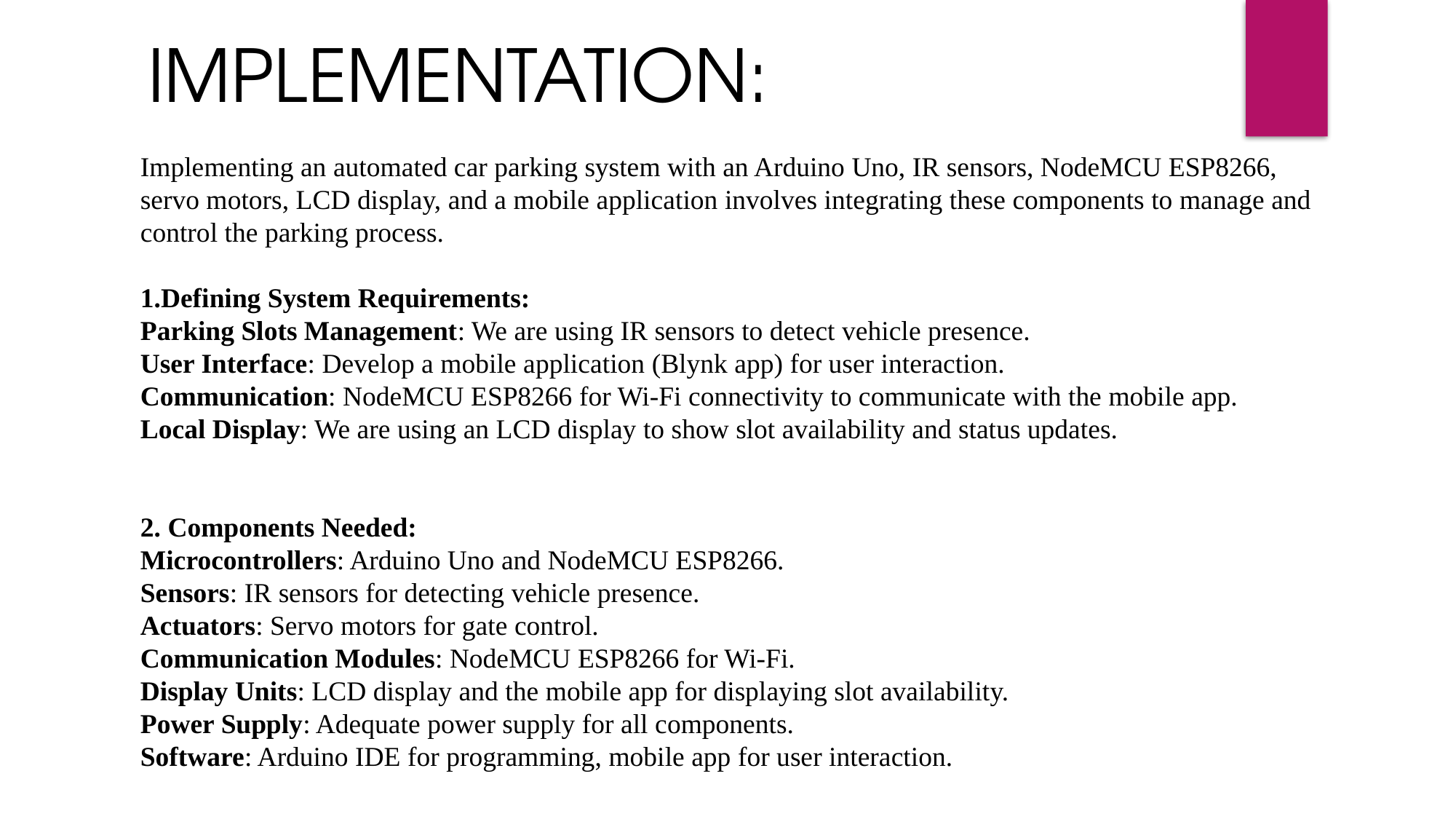

IMPLEMENTATION:
Implementing an automated car parking system with an Arduino Uno, IR sensors, NodeMCU ESP8266, servo motors, LCD display, and a mobile application involves integrating these components to manage and control the parking process.

1.Defining System Requirements:
Parking Slots Management: We are using IR sensors to detect vehicle presence.
User Interface: Develop a mobile application (Blynk app) for user interaction.
Communication: NodeMCU ESP8266 for Wi-Fi connectivity to communicate with the mobile app.
Local Display: We are using an LCD display to show slot availability and status updates.

2. Components Needed:
Microcontrollers: Arduino Uno and NodeMCU ESP8266.
Sensors: IR sensors for detecting vehicle presence.
Actuators: Servo motors for gate control.
Communication Modules: NodeMCU ESP8266 for Wi-Fi.
Display Units: LCD display and the mobile app for displaying slot availability.
Power Supply: Adequate power supply for all components.
Software: Arduino IDE for programming, mobile app for user interaction.